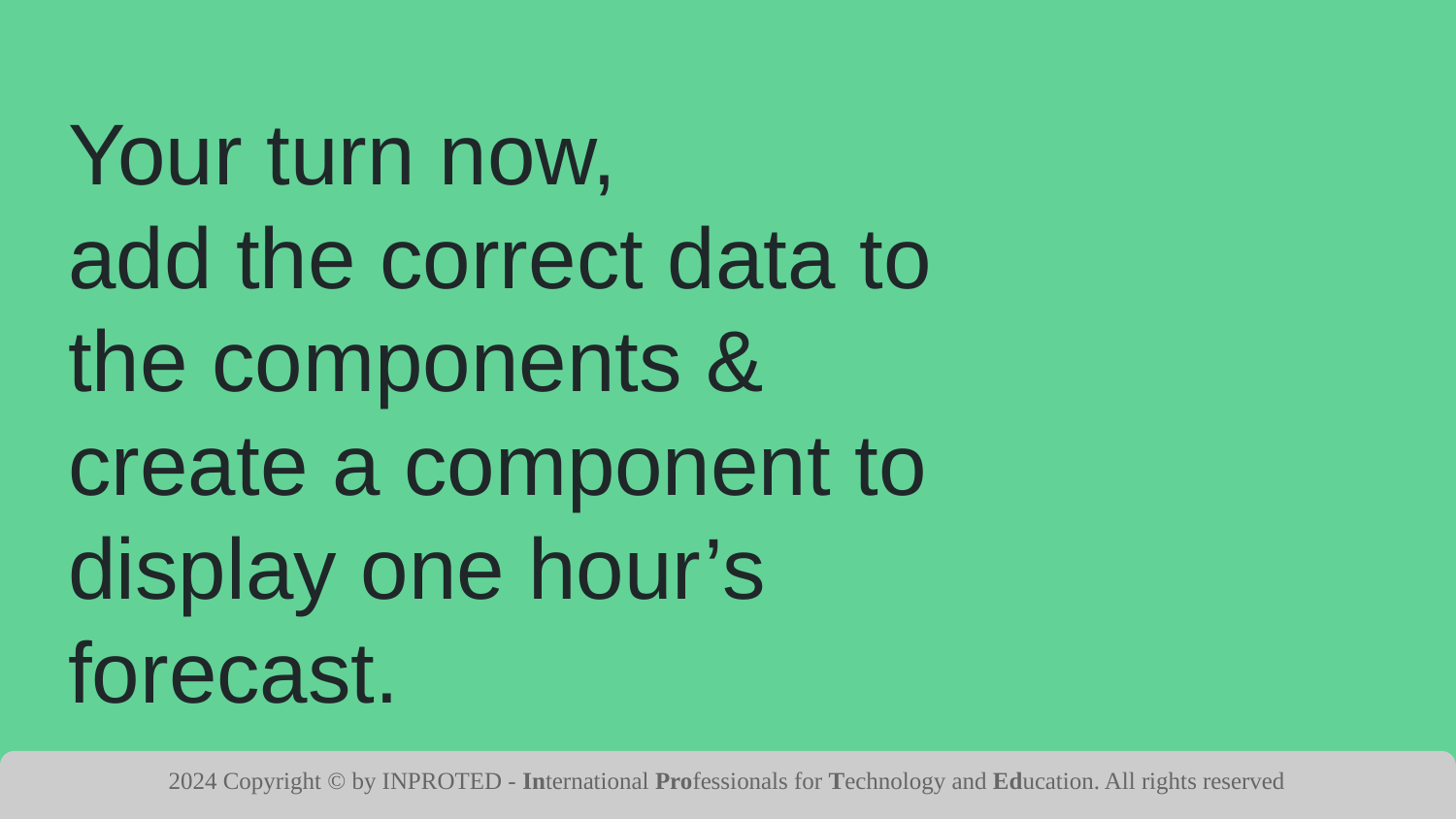

# Your turn now,
add the correct data to the components & create a component to display one hour’s forecast.